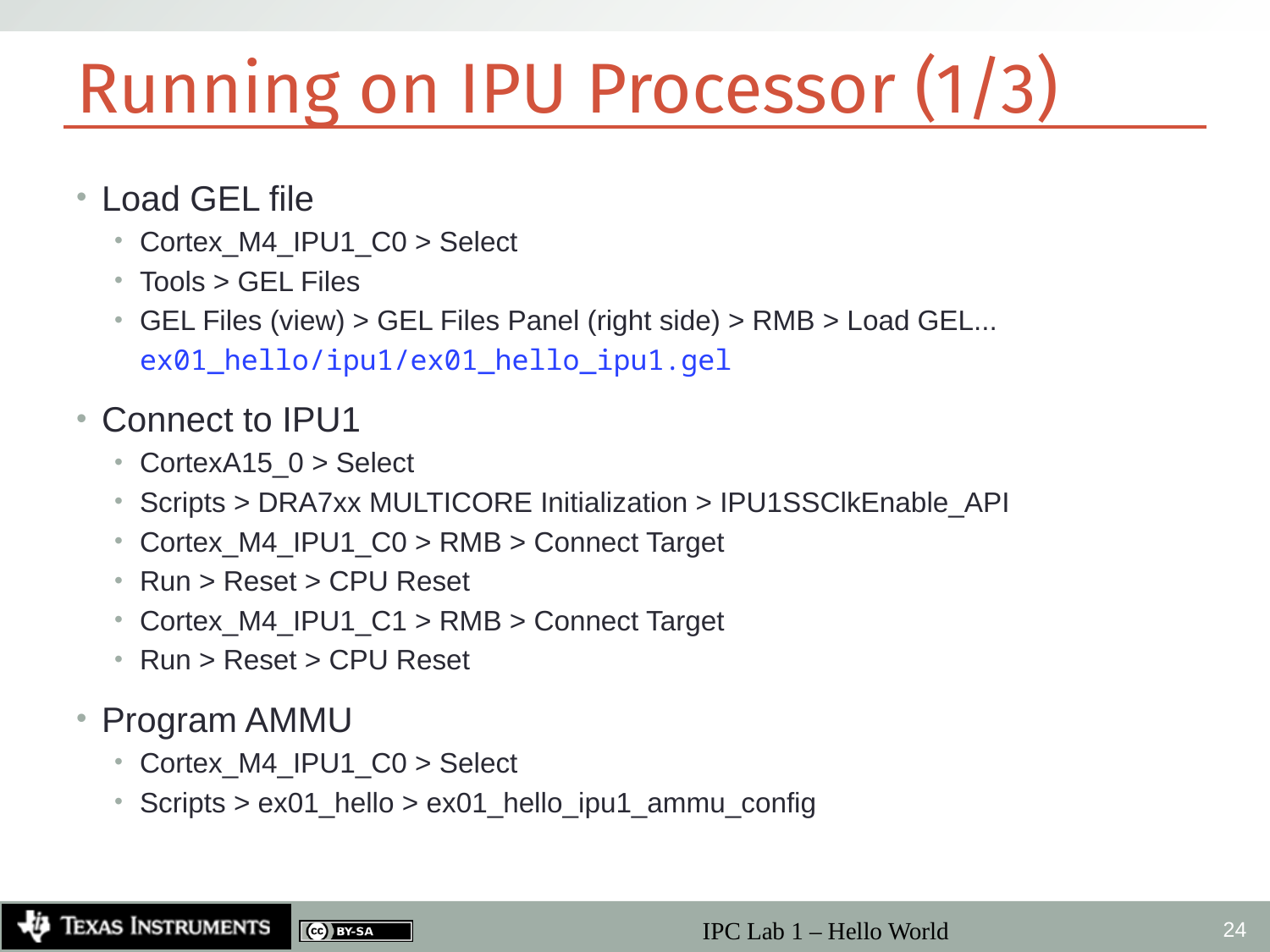

# Running on IPU Processor (1/3)
Load GEL file
Cortex_M4_IPU1_C0 > Select
Tools > GEL Files
GEL Files (view) > GEL Files Panel (right side) > RMB > Load GEL...
ex01_hello/ipu1/ex01_hello_ipu1.gel
Connect to IPU1
CortexA15_0 > Select
Scripts > DRA7xx MULTICORE Initialization > IPU1SSClkEnable_API
Cortex_M4_IPU1_C0 > RMB > Connect Target
Run > Reset > CPU Reset
Cortex_M4_IPU1_C1 > RMB > Connect Target
Run > Reset > CPU Reset
Program AMMU
Cortex_M4_IPU1_C0 > Select
Scripts > ex01_hello > ex01_hello_ipu1_ammu_config
24
IPC Lab 1 – Hello World